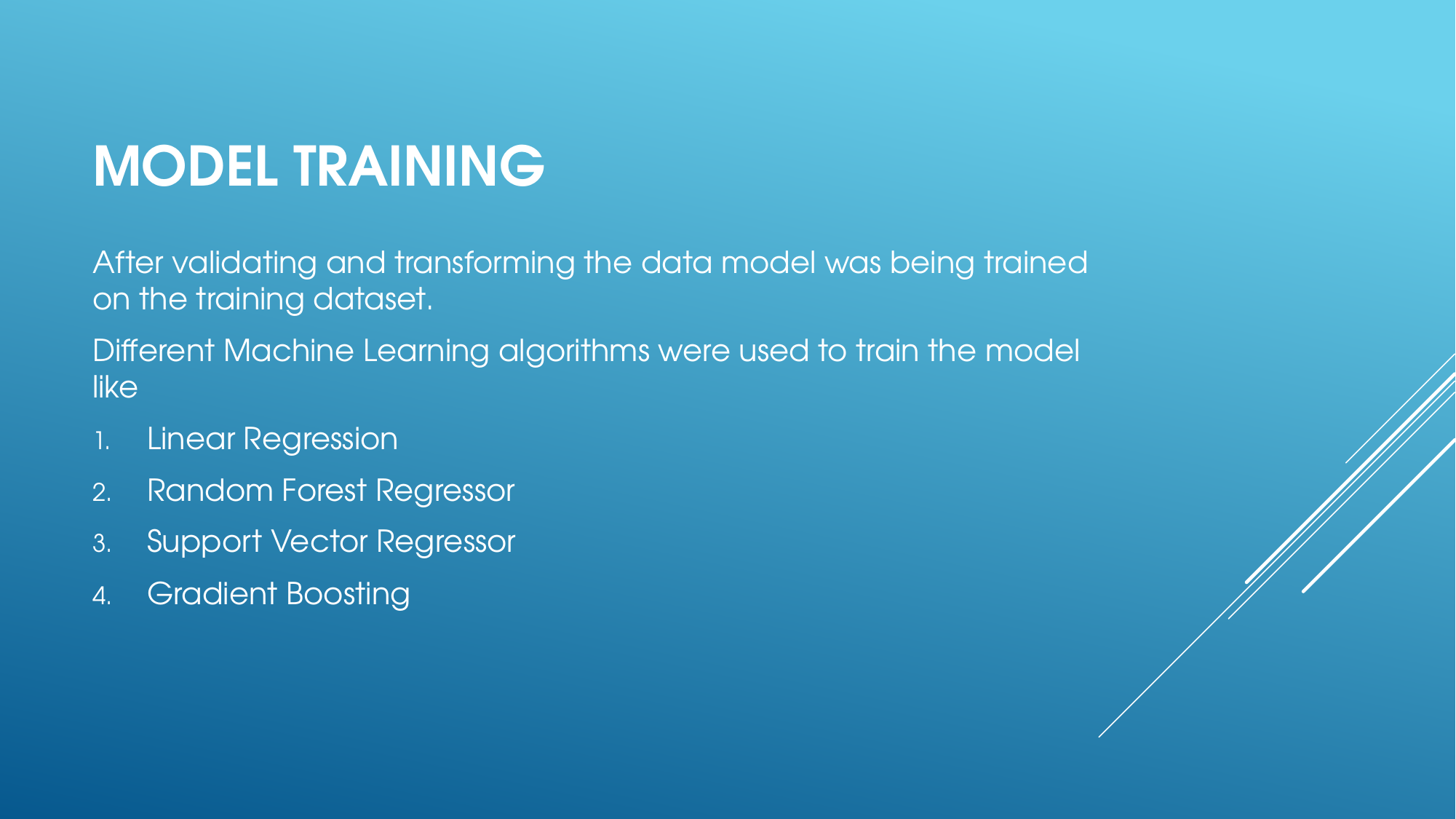

# MODEL TRAINING
After validating and transforming the data model was being trained on the training dataset.
Different Machine Learning algorithms were used to train the model like
Linear Regression
Random Forest Regressor
Support Vector Regressor
Gradient Boosting